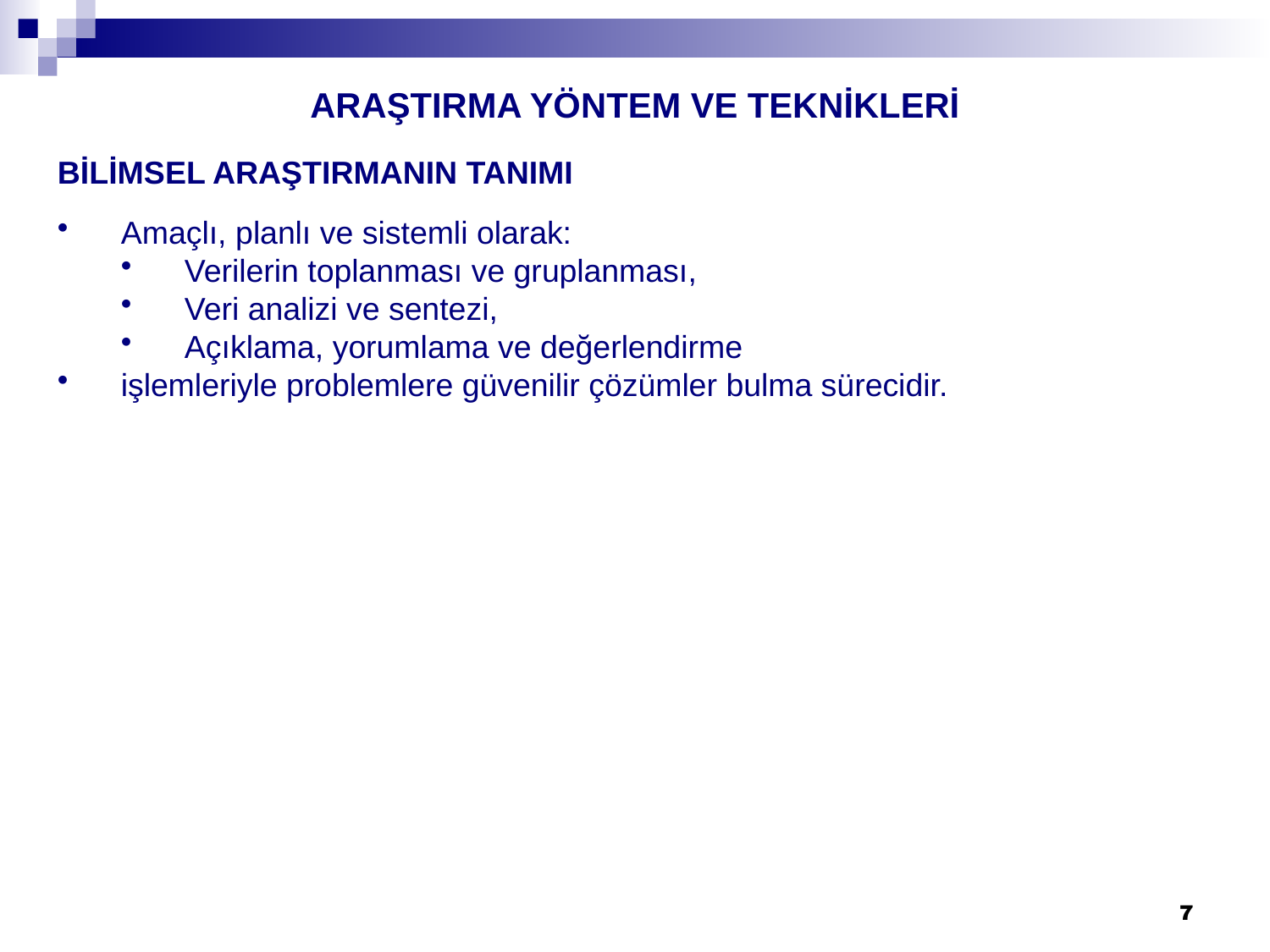

ARAŞTIRMA YÖNTEM VE TEKNİKLERİ
BİLİMSEL ARAŞTIRMANIN TANIMI
Amaçlı, planlı ve sistemli olarak:
Verilerin toplanması ve gruplanması,
Veri analizi ve sentezi,
Açıklama, yorumlama ve değerlendirme
işlemleriyle problemlere güvenilir çözümler bulma sürecidir.

7